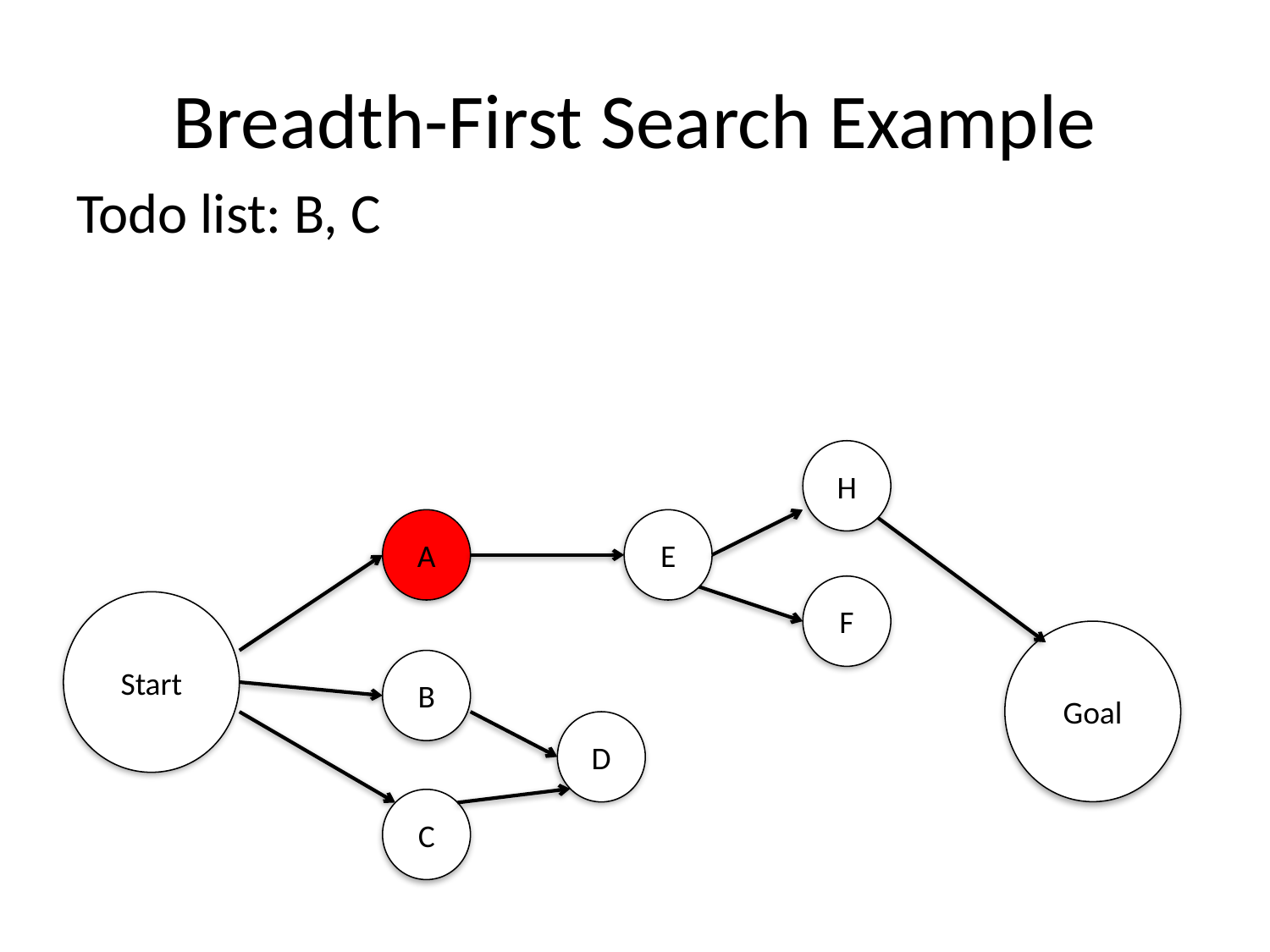

# Breadth-First Search Example
Todo list: B, C
H
A
E
F
Start
Goal
B
D
C